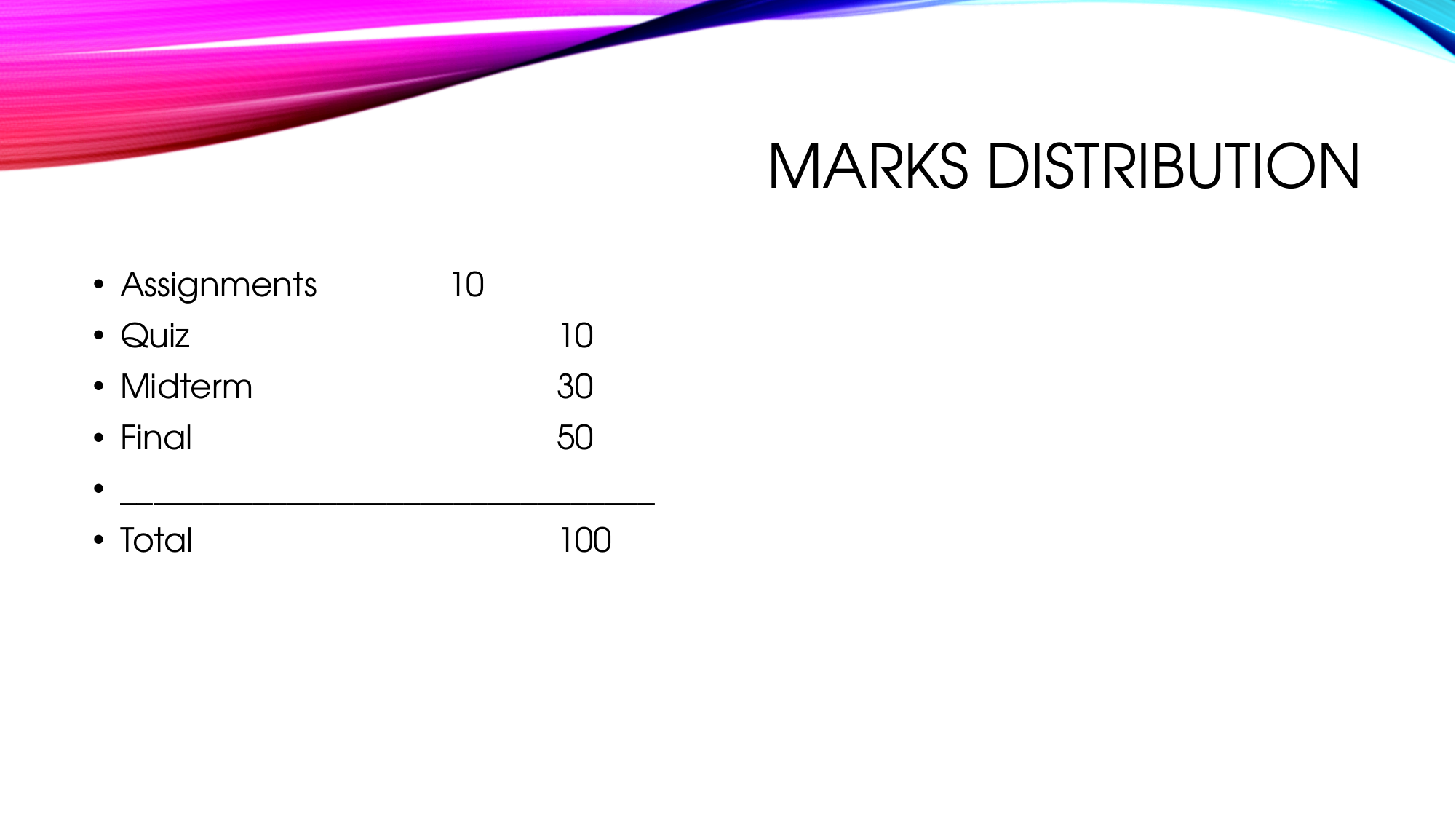

# Marks distribution
Assignments		10
Quiz				10
Midterm			30
Final				50
________________________________
Total				100